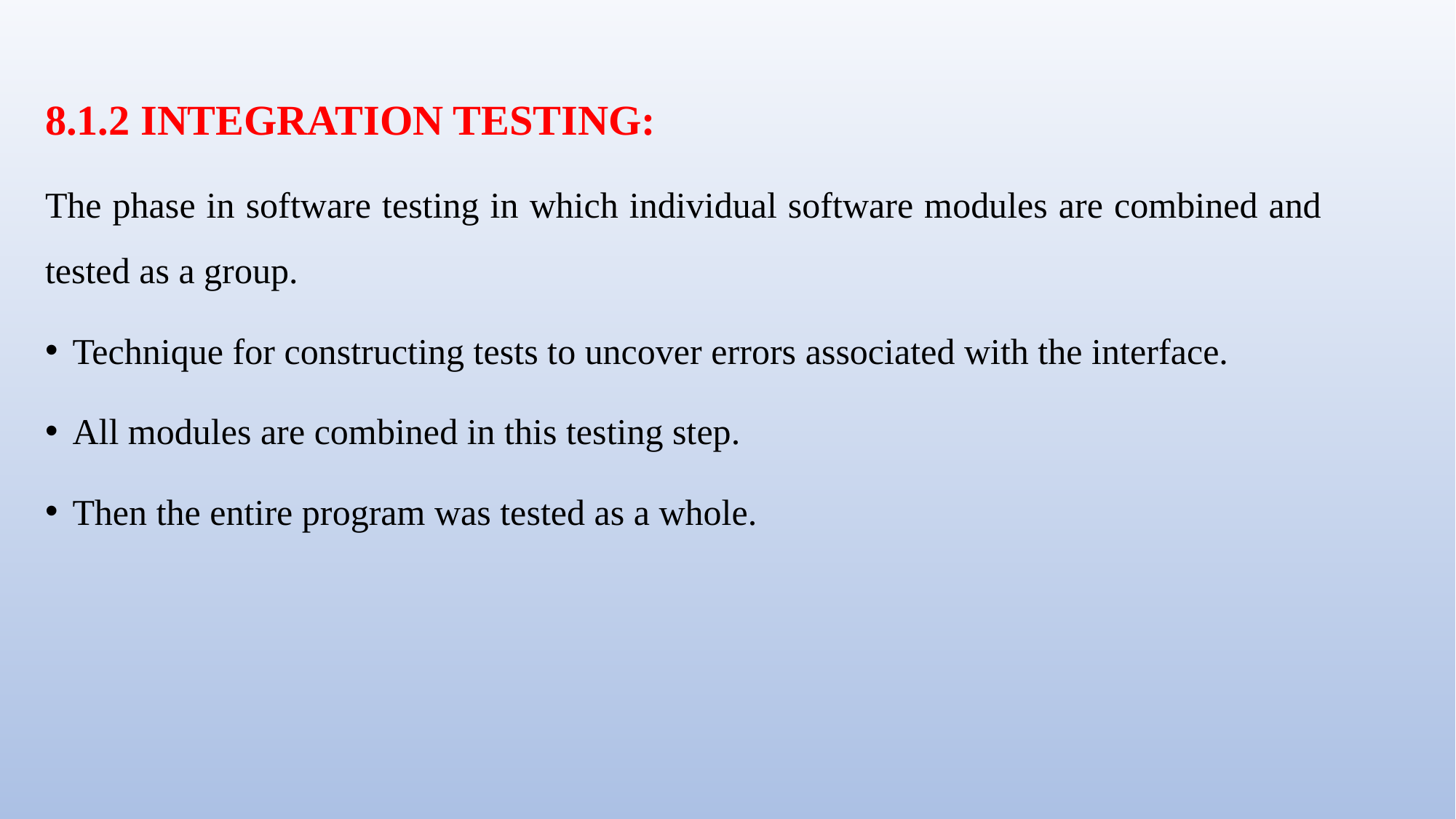

8.1.2 INTEGRATION TESTING:
The phase in software testing in which individual software modules are combined and tested as a group.
Technique for constructing tests to uncover errors associated with the interface.
All modules are combined in this testing step.
Then the entire program was tested as a whole.